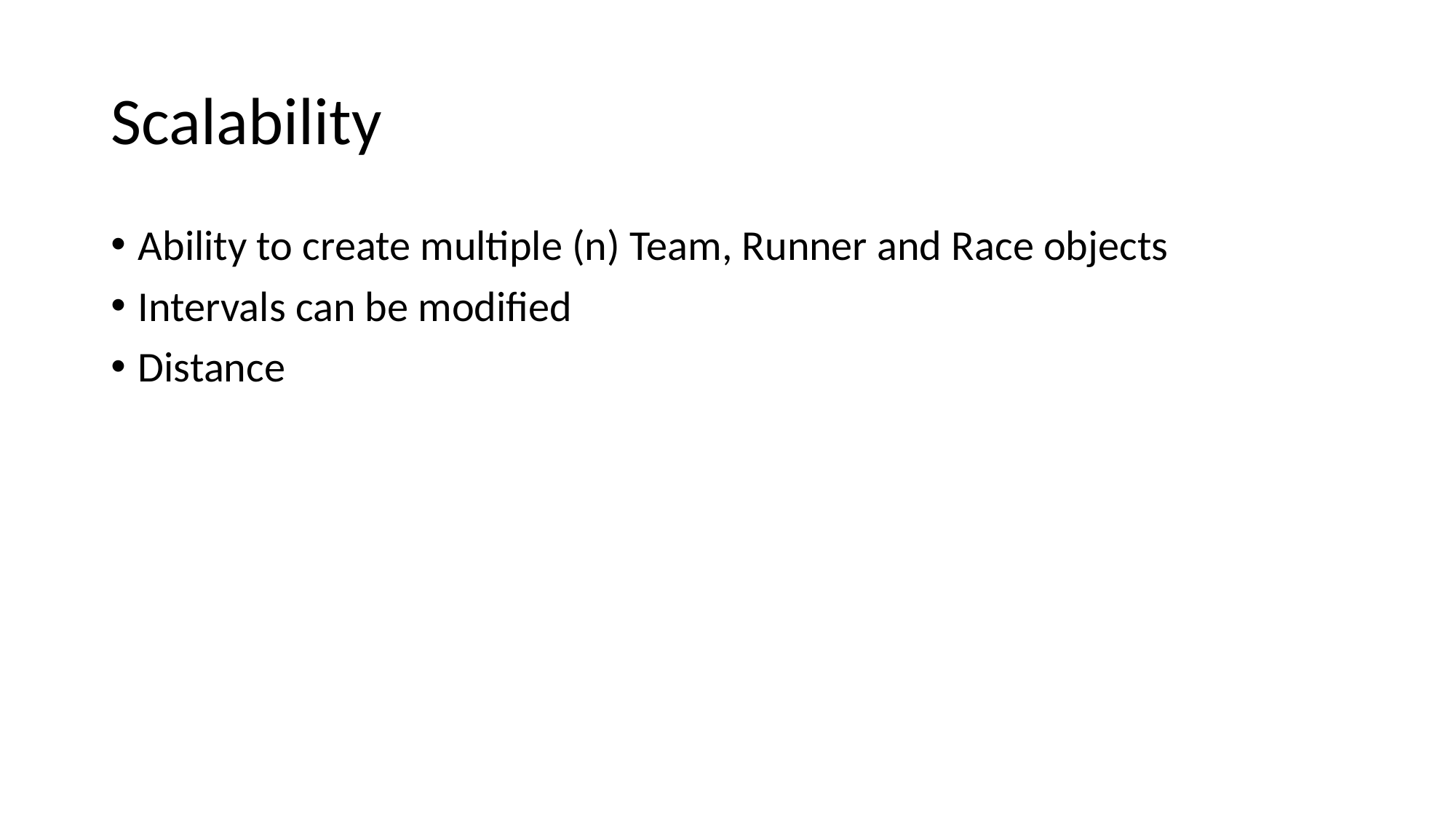

# Scalability
Ability to create multiple (n) Team, Runner and Race objects
Intervals can be modified
Distance